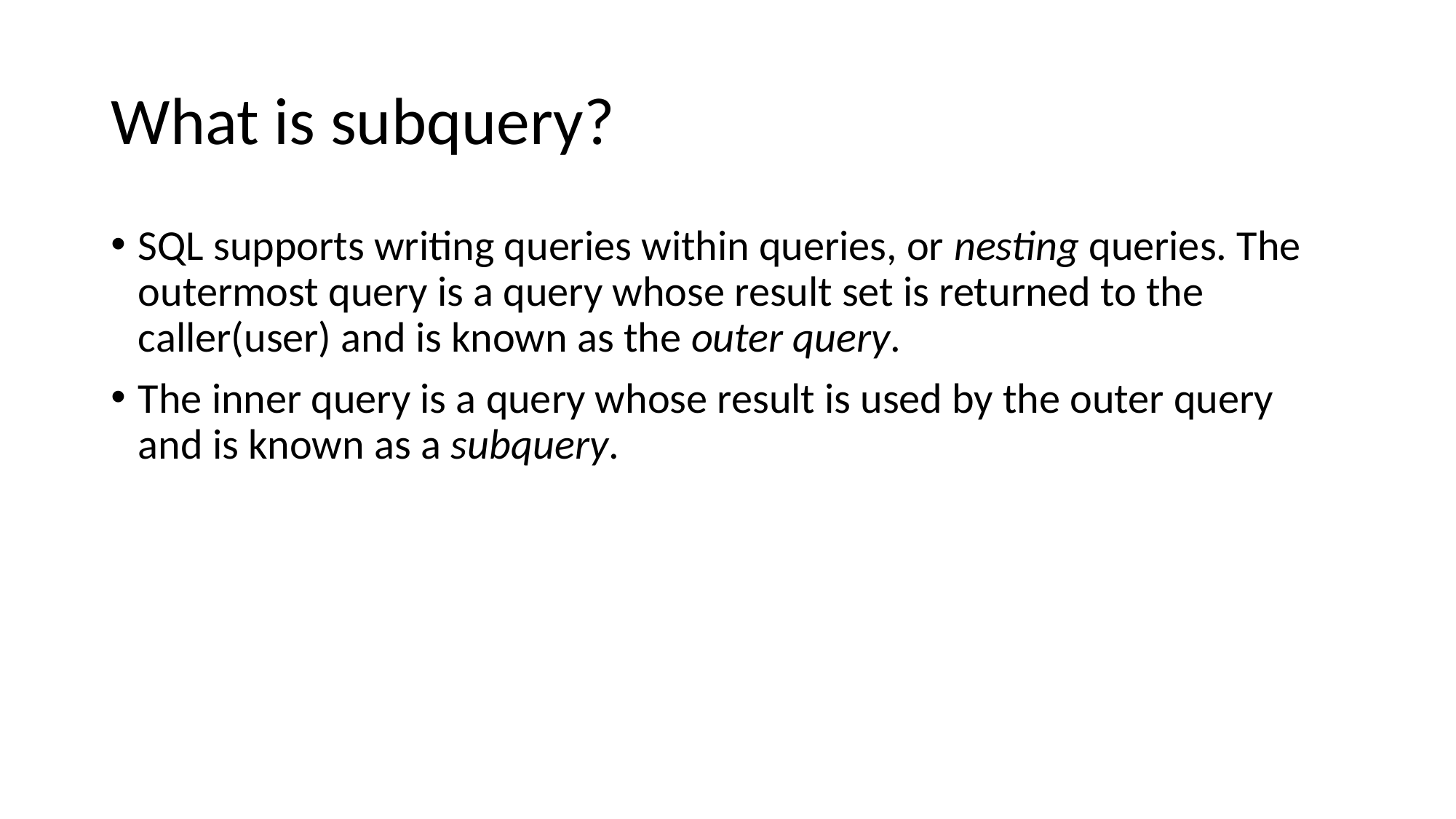

# What is subquery?
SQL supports writing queries within queries, or nesting queries. The outermost query is a query whose result set is returned to the caller(user) and is known as the outer query.
The inner query is a query whose result is used by the outer query and is known as a subquery.